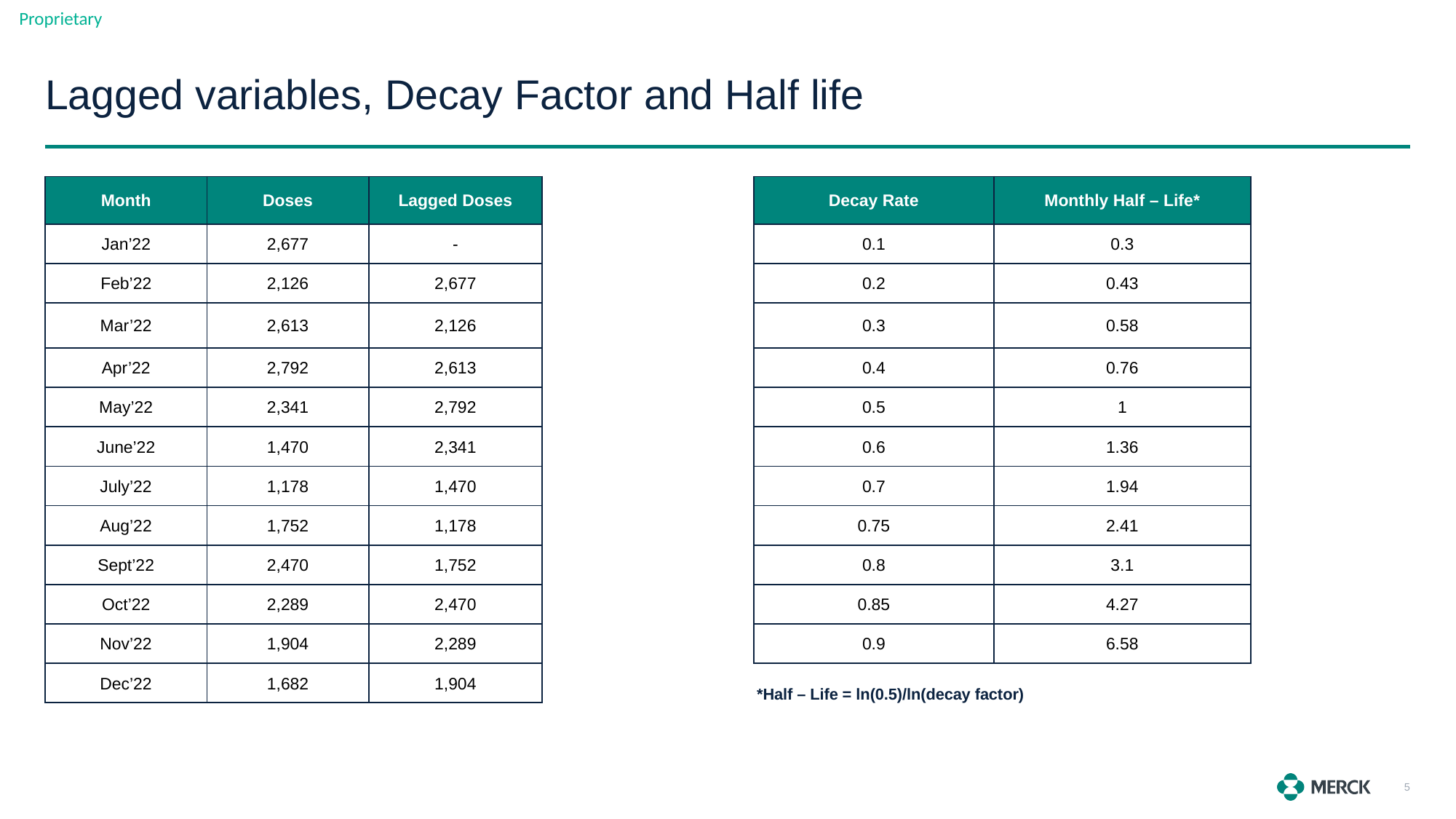

# Lagged variables, Decay Factor and Half life
| Month | Doses | Lagged Doses |
| --- | --- | --- |
| Jan’22 | 2,677 | - |
| Feb’22 | 2,126 | 2,677 |
| Mar’22 | 2,613 | 2,126 |
| Apr’22 | 2,792 | 2,613 |
| May’22 | 2,341 | 2,792 |
| June’22 | 1,470 | 2,341 |
| July’22 | 1,178 | 1,470 |
| Aug’22 | 1,752 | 1,178 |
| Sept’22 | 2,470 | 1,752 |
| Oct’22 | 2,289 | 2,470 |
| Nov’22 | 1,904 | 2,289 |
| Dec’22 | 1,682 | 1,904 |
| Decay Rate | Monthly Half – Life\* |
| --- | --- |
| 0.1 | 0.3 |
| 0.2 | 0.43 |
| 0.3 | 0.58 |
| 0.4 | 0.76 |
| 0.5 | 1 |
| 0.6 | 1.36 |
| 0.7 | 1.94 |
| 0.75 | 2.41 |
| 0.8 | 3.1 |
| 0.85 | 4.27 |
| 0.9 | 6.58 |
*Half – Life = ln(0.5)/ln(decay factor)
5